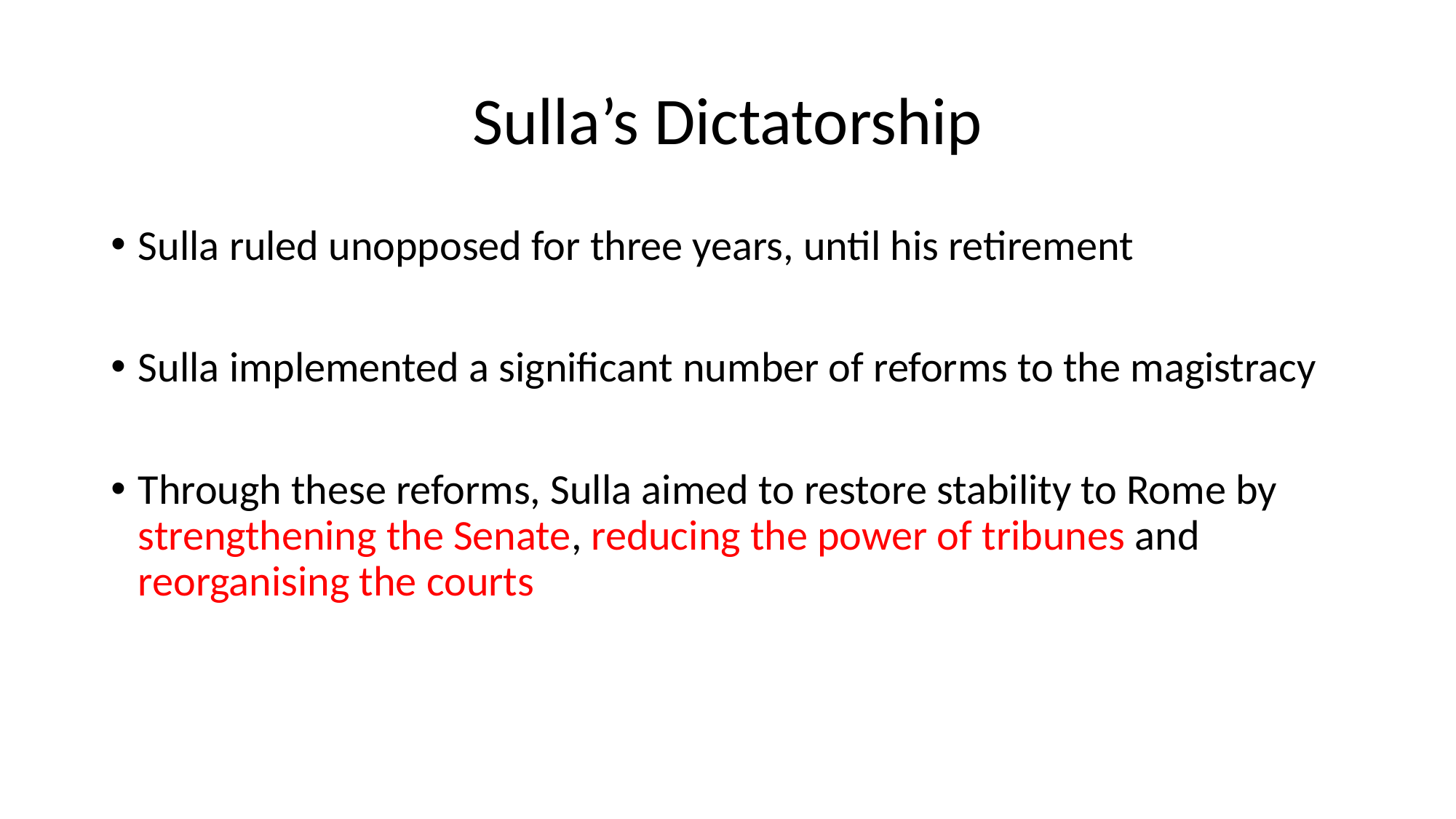

# Sulla’s Dictatorship
Sulla ruled unopposed for three years, until his retirement

Sulla implemented a significant number of reforms to the magistracy

Through these reforms, Sulla aimed to restore stability to Rome by strengthening the Senate, reducing the power of tribunes and reorganising the courts